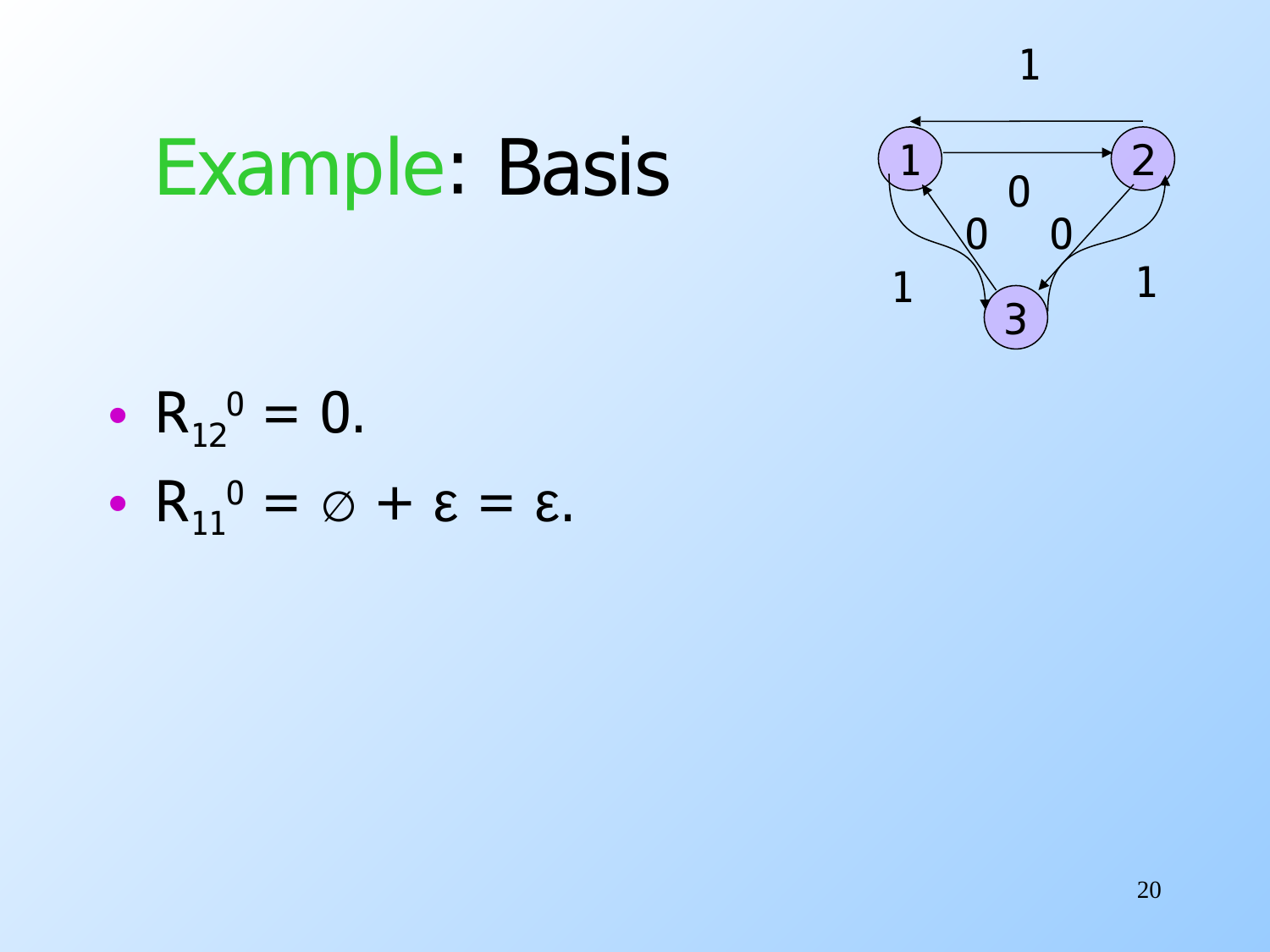

1
1
2

0

0
0
1
1
3
# Example: Basis
R120 = 0.
R110 = ∅ + ε = ε.
20